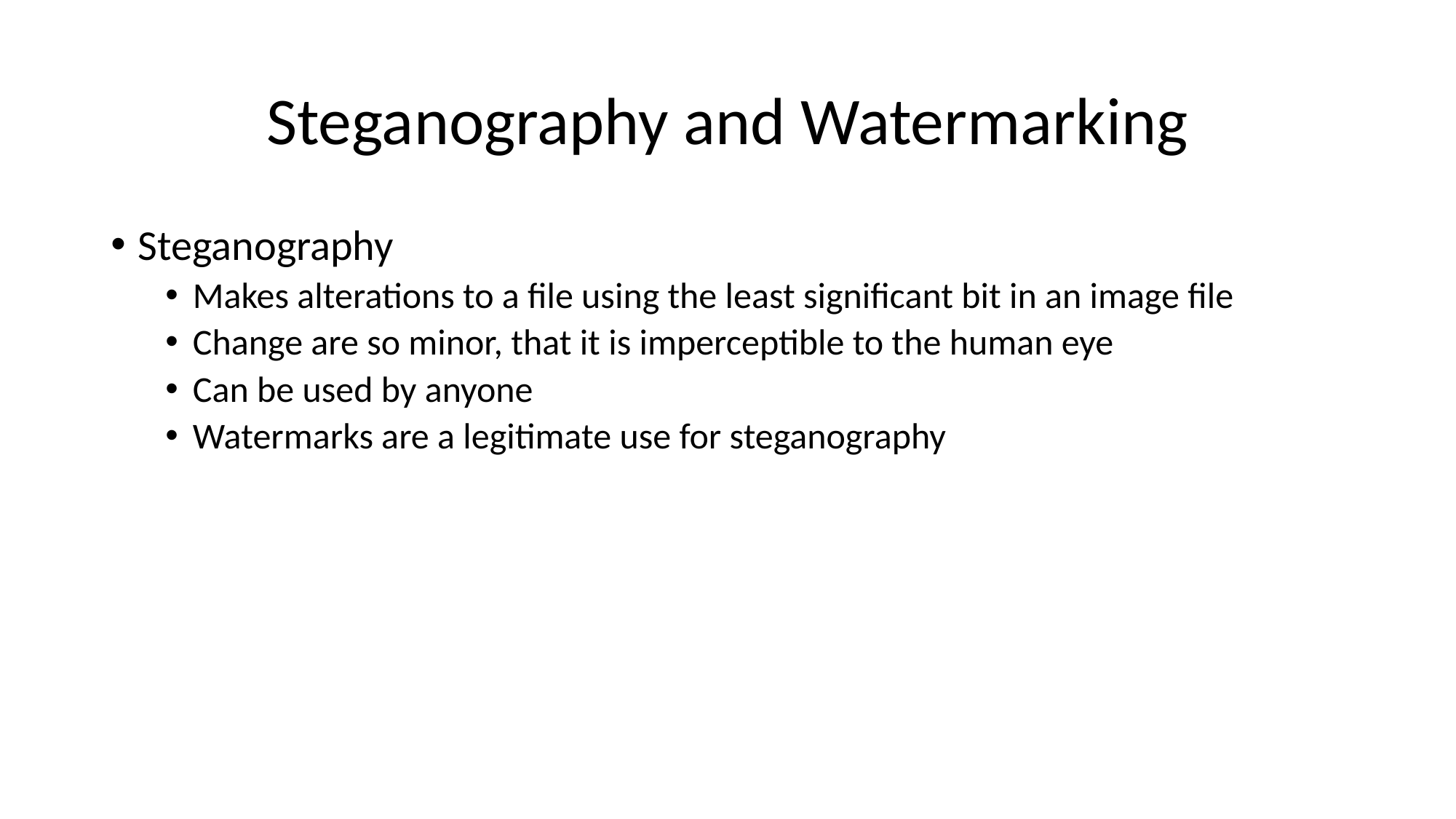

# Steganography and Watermarking
Steganography
Makes alterations to a file using the least significant bit in an image file
Change are so minor, that it is imperceptible to the human eye
Can be used by anyone
Watermarks are a legitimate use for steganography